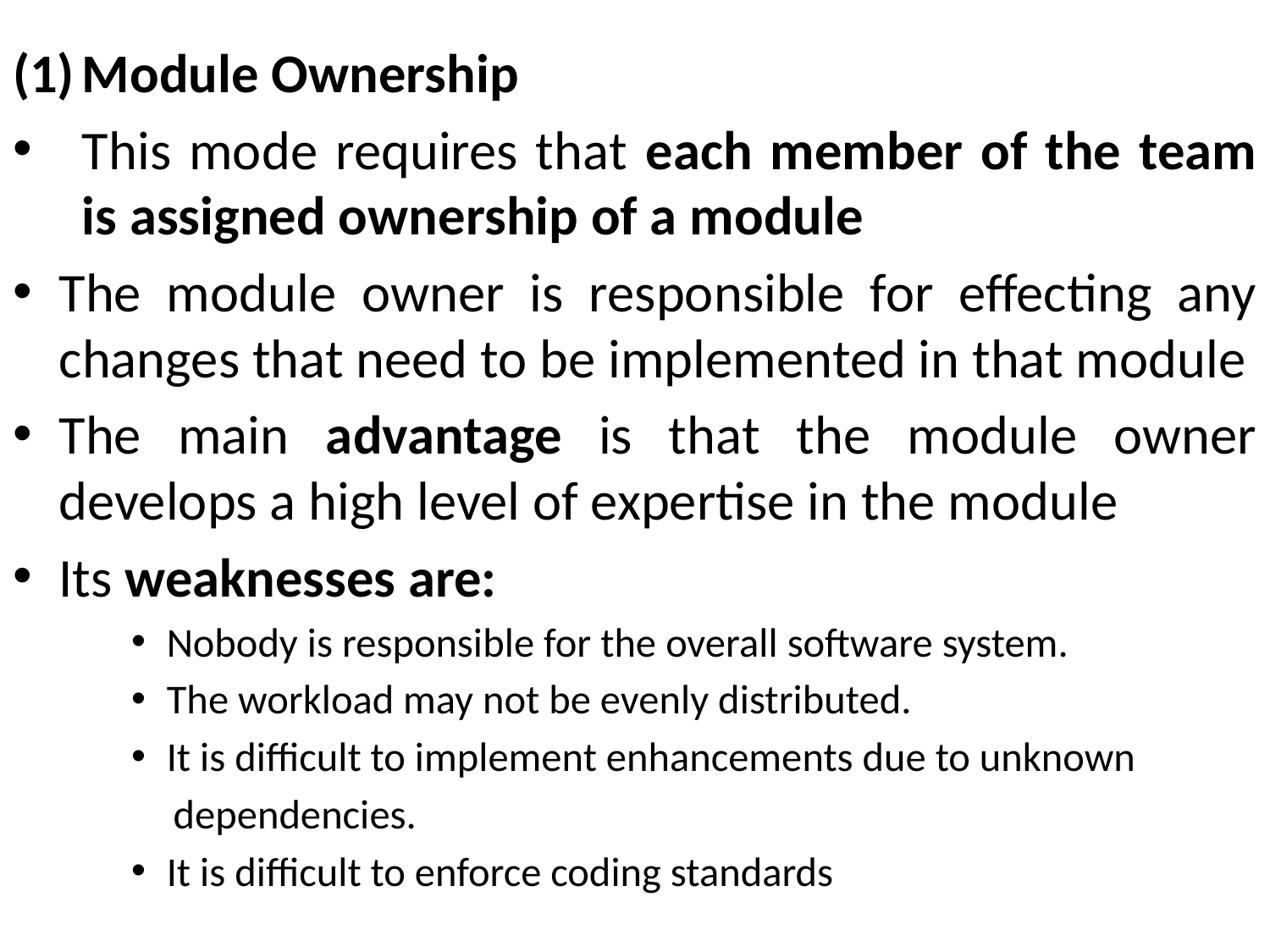

Module Ownership
This mode requires that each member of the team is assigned ownership of a module
The module owner is responsible for effecting any changes that need to be implemented in that module
The main advantage is that the module owner develops a high level of expertise in the module
Its weaknesses are:
Nobody is responsible for the overall software system.
The workload may not be evenly distributed.
It is difficult to implement enhancements due to unknown
    dependencies.
It is difficult to enforce coding standards